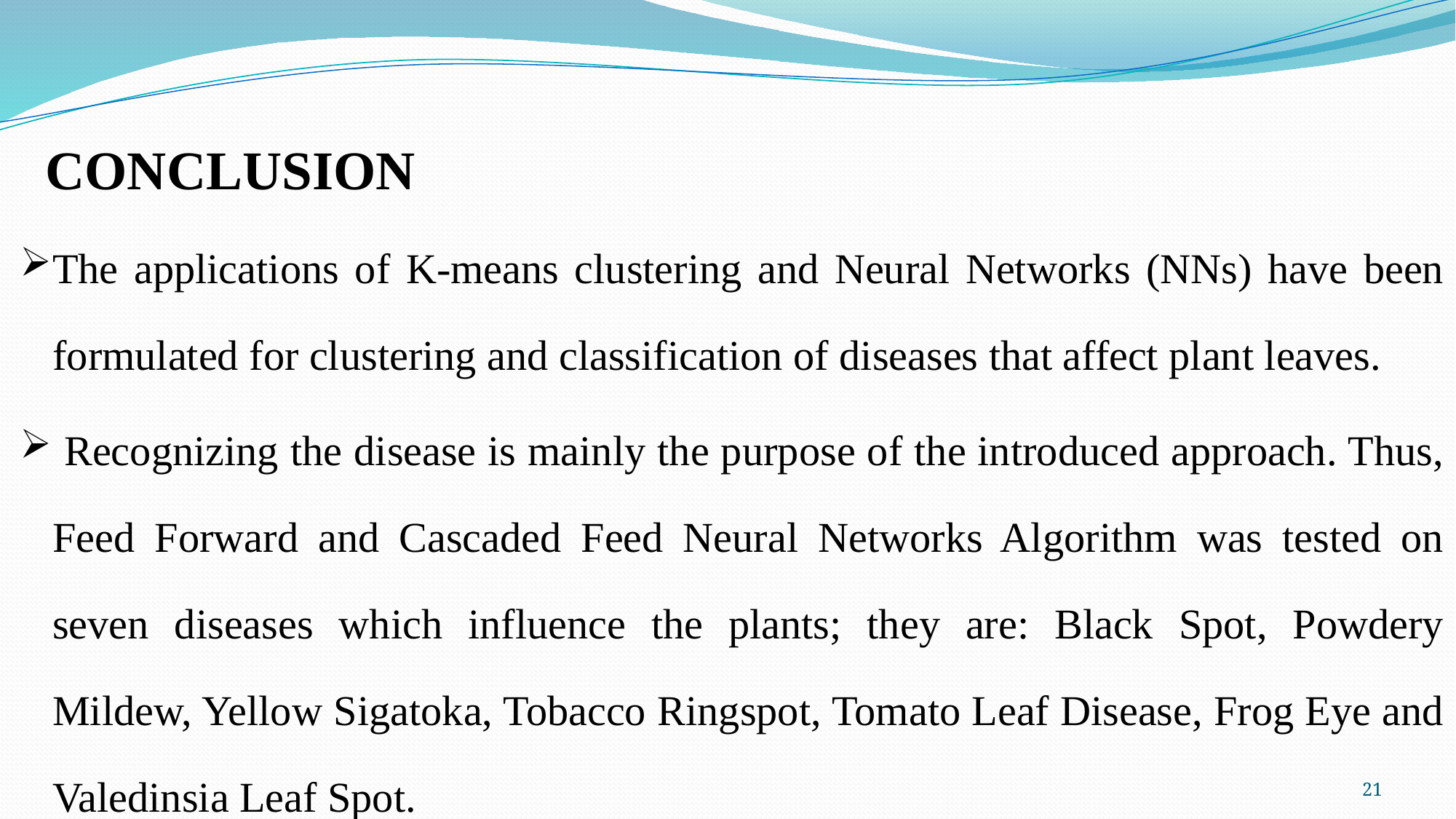

# CONCLUSION
The applications of K-means clustering and Neural Networks (NNs) have been formulated for clustering and classification of diseases that affect plant leaves.
 Recognizing the disease is mainly the purpose of the introduced approach. Thus, Feed Forward and Cascaded Feed Neural Networks Algorithm was tested on seven diseases which influence the plants; they are: Black Spot, Powdery Mildew, Yellow Sigatoka, Tobacco Ringspot, Tomato Leaf Disease, Frog Eye and Valedinsia Leaf Spot.

21